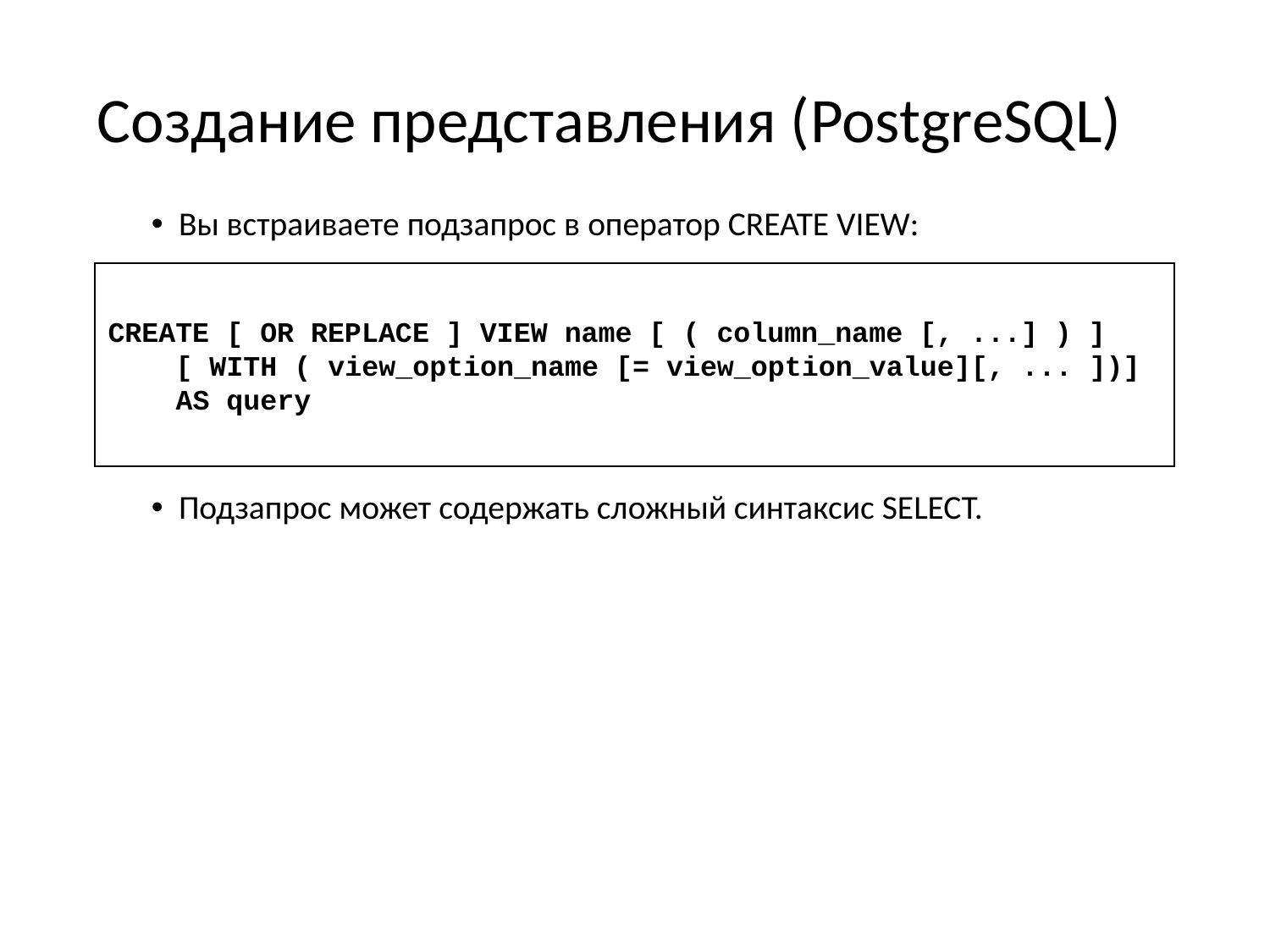

# Создание представления (PostgreSQL)
Вы встраиваете подзапрос в оператор CREATE VIEW:

Подзапрос может содержать сложный синтаксис SELECT.
CREATE [ OR REPLACE ] VIEW name [ ( column_name [, ...] ) ]
    [ WITH ( view_option_name [= view_option_value][, ... ])]
    AS query